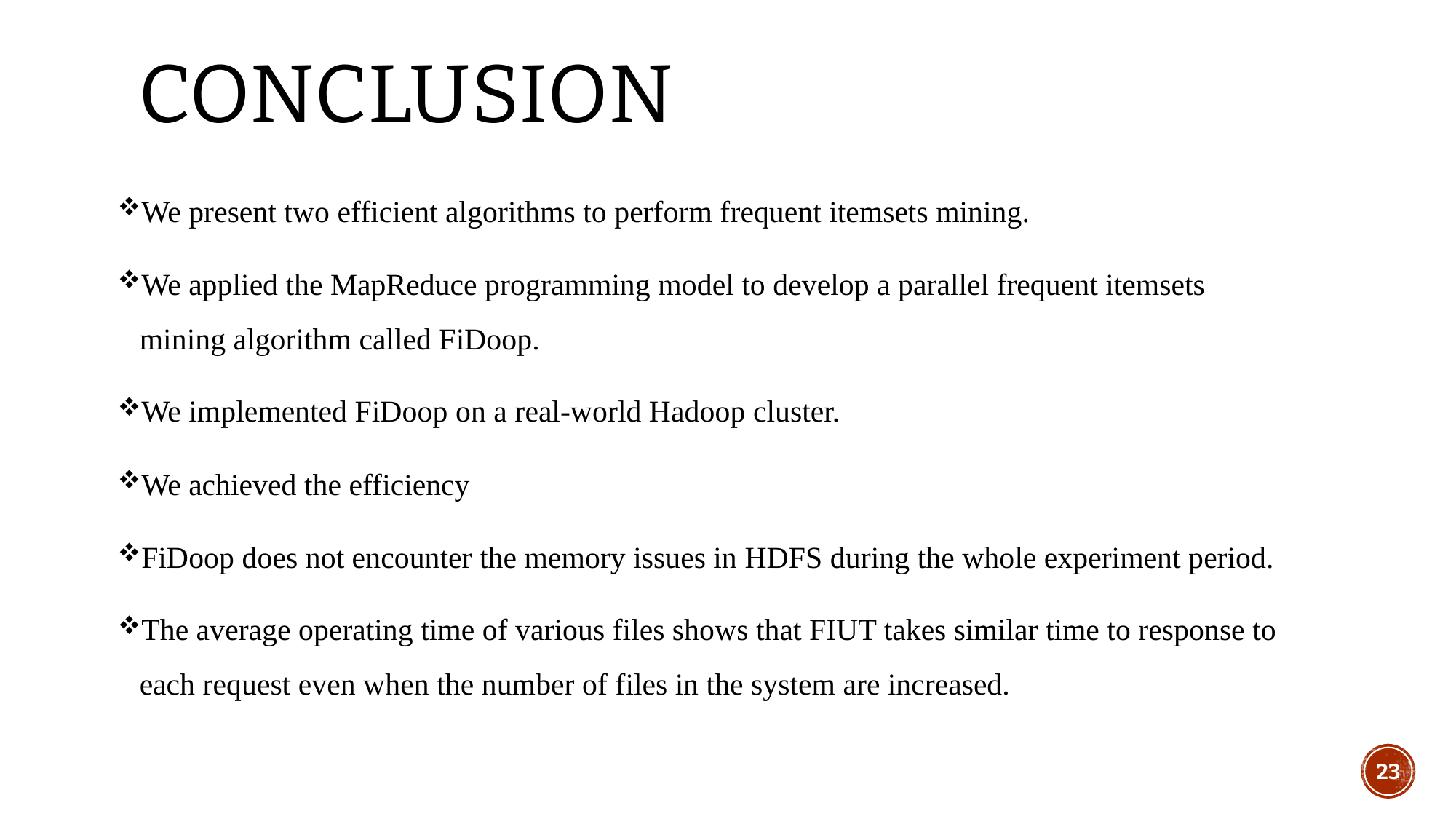

# Conclusion
We present two efficient algorithms to perform frequent itemsets mining.
We applied the MapReduce programming model to develop a parallel frequent itemsets mining algorithm called FiDoop.
We implemented FiDoop on a real-world Hadoop cluster.
We achieved the efficiency
FiDoop does not encounter the memory issues in HDFS during the whole experiment period.
The average operating time of various files shows that FIUT takes similar time to response to each request even when the number of files in the system are increased.

23